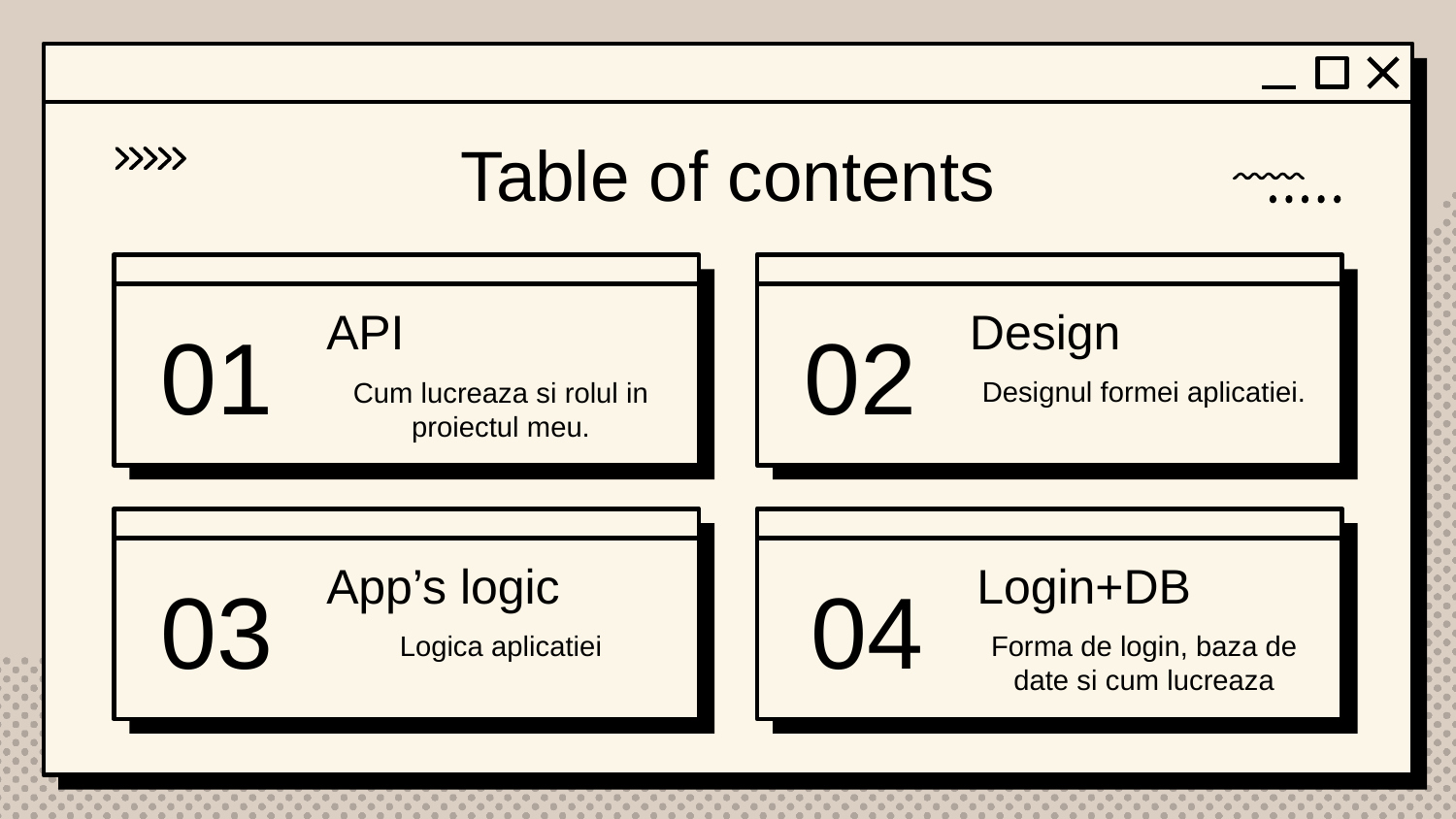

Table of contents

# 01
API
Design
02
Designul formei aplicatiei.
Cum lucreaza si rolul in proiectul meu.

04
Login+DB
03
App’s logic
Logica aplicatiei
Forma de login, baza de date si cum lucreaza